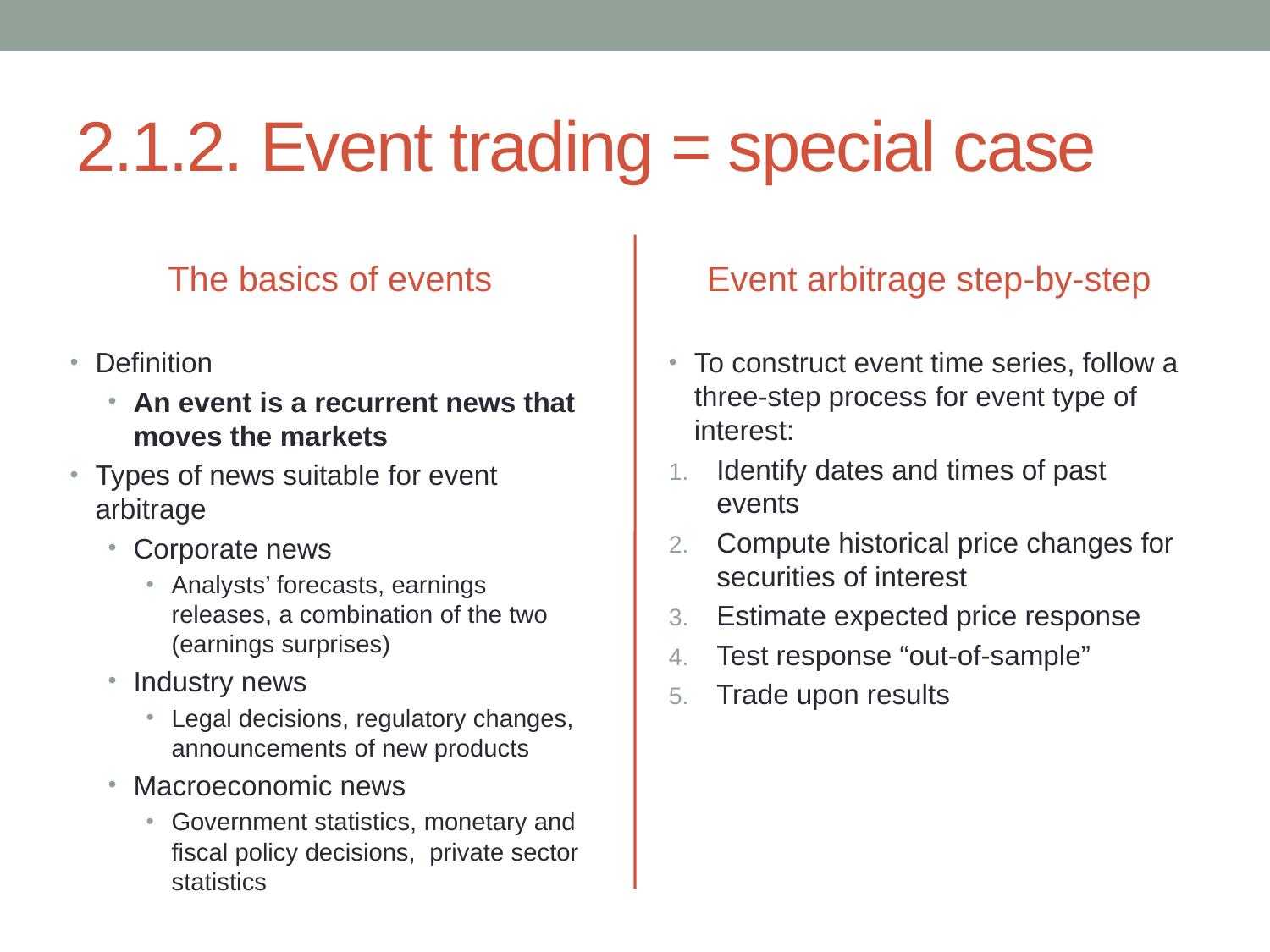

# 2.1.2. Event trading = special case
The basics of events
Event arbitrage step-by-step
Definition
An event is a recurrent news that moves the markets
Types of news suitable for event arbitrage
Corporate news
Analysts’ forecasts, earnings releases, a combination of the two (earnings surprises)
Industry news
Legal decisions, regulatory changes, announcements of new products
Macroeconomic news
Government statistics, monetary and fiscal policy decisions,  private sector statistics
To construct event time series, follow a three-step process for event type of interest:
Identify dates and times of past events
Compute historical price changes for securities of interest
Estimate expected price response
Test response “out-of-sample”
Trade upon results